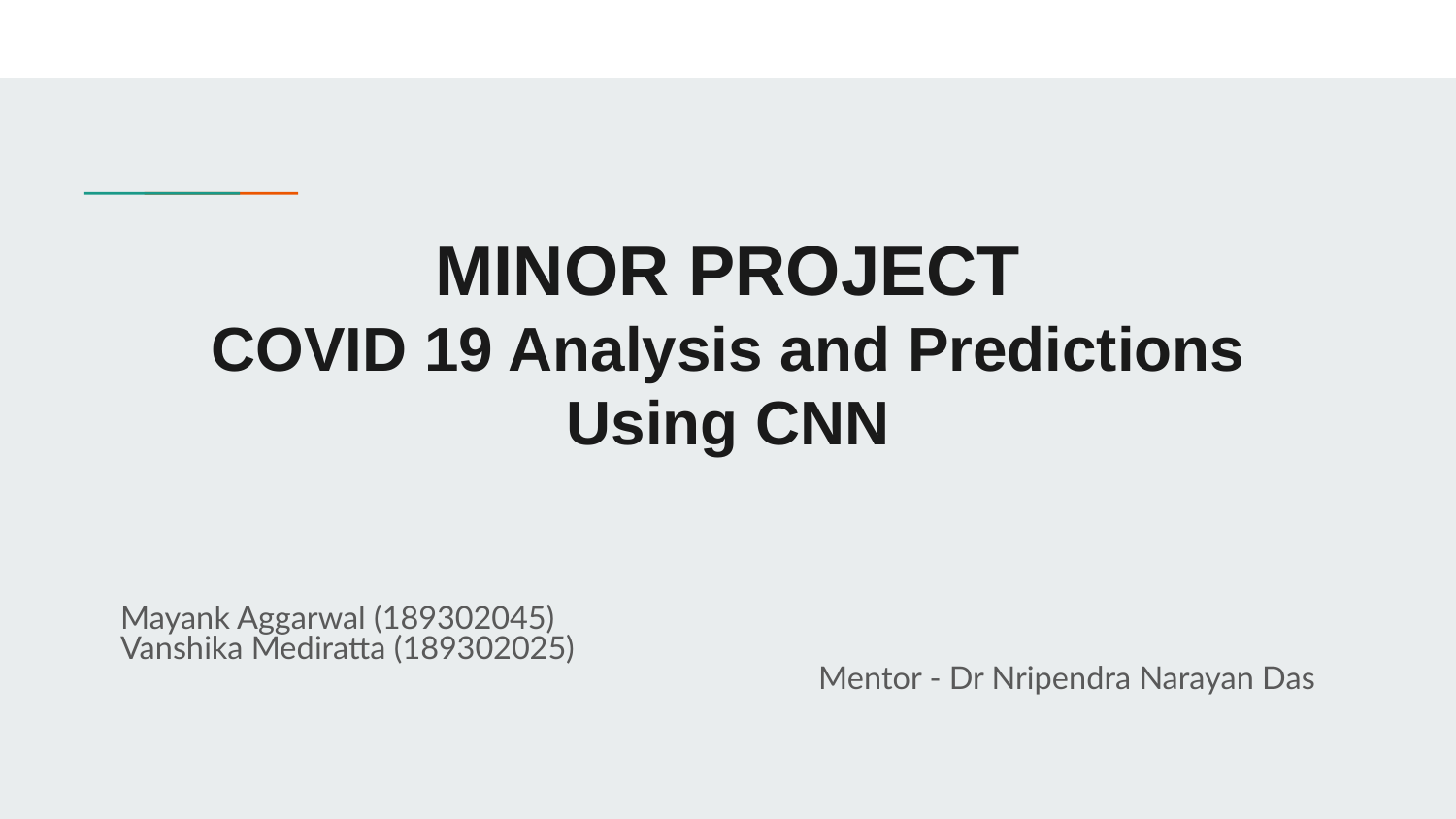

# MINOR PROJECT
COVID 19 Analysis and Predictions Using CNN
Mayank Aggarwal (189302045)
Vanshika Mediratta (189302025)
Mentor - Dr Nripendra Narayan Das